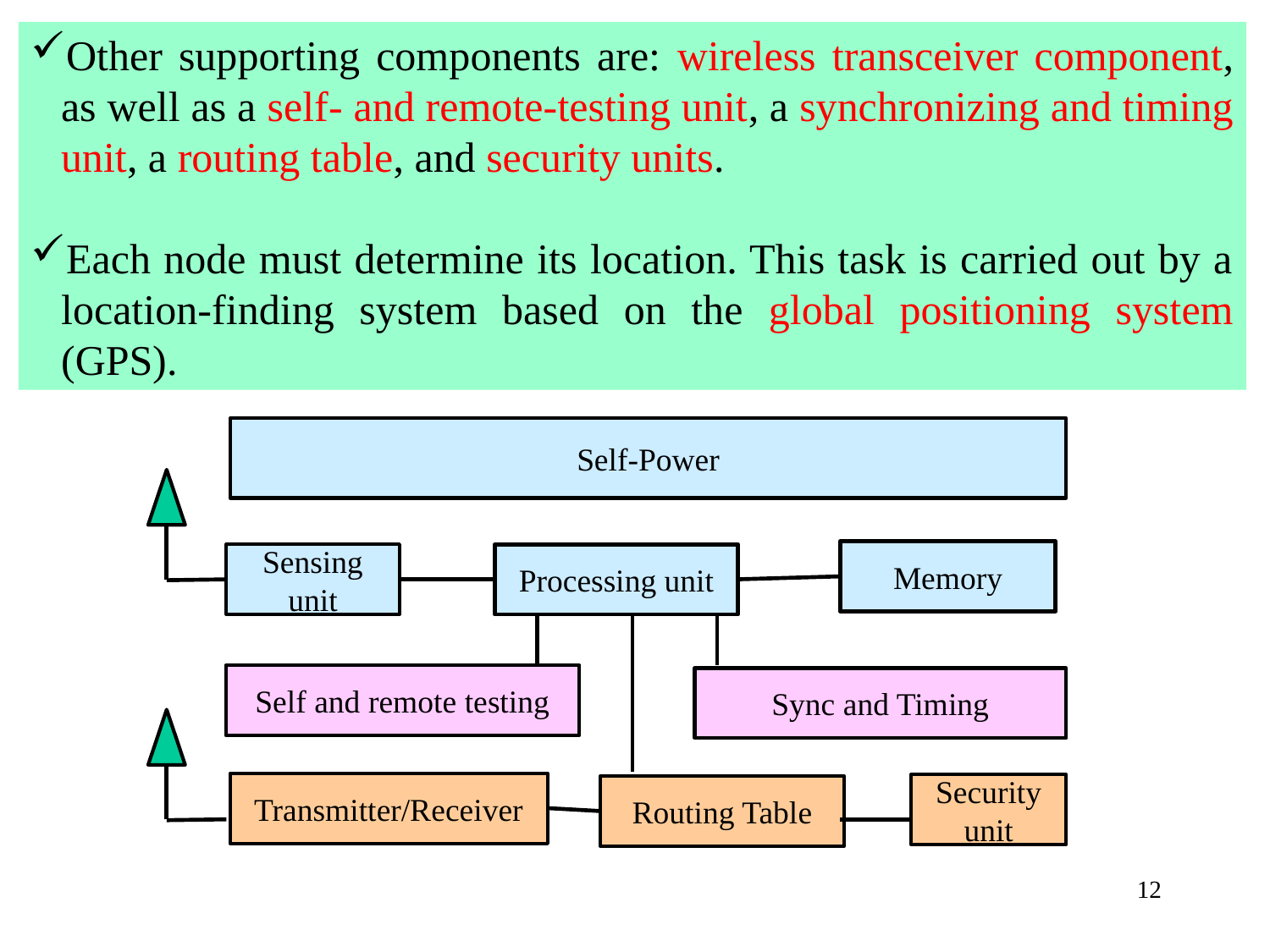

Other supporting components are: wireless transceiver component, as well as a self- and remote-testing unit, a synchronizing and timing unit, a routing table, and security units.

Each node must determine its location. This task is carried out by a location-finding system based on the global positioning system (GPS).
Self-Power

Memory
Sensing unit
Processing unit
Self and remote testing
Sync and Timing

Transmitter/Receiver
Security unit
Routing Table
12